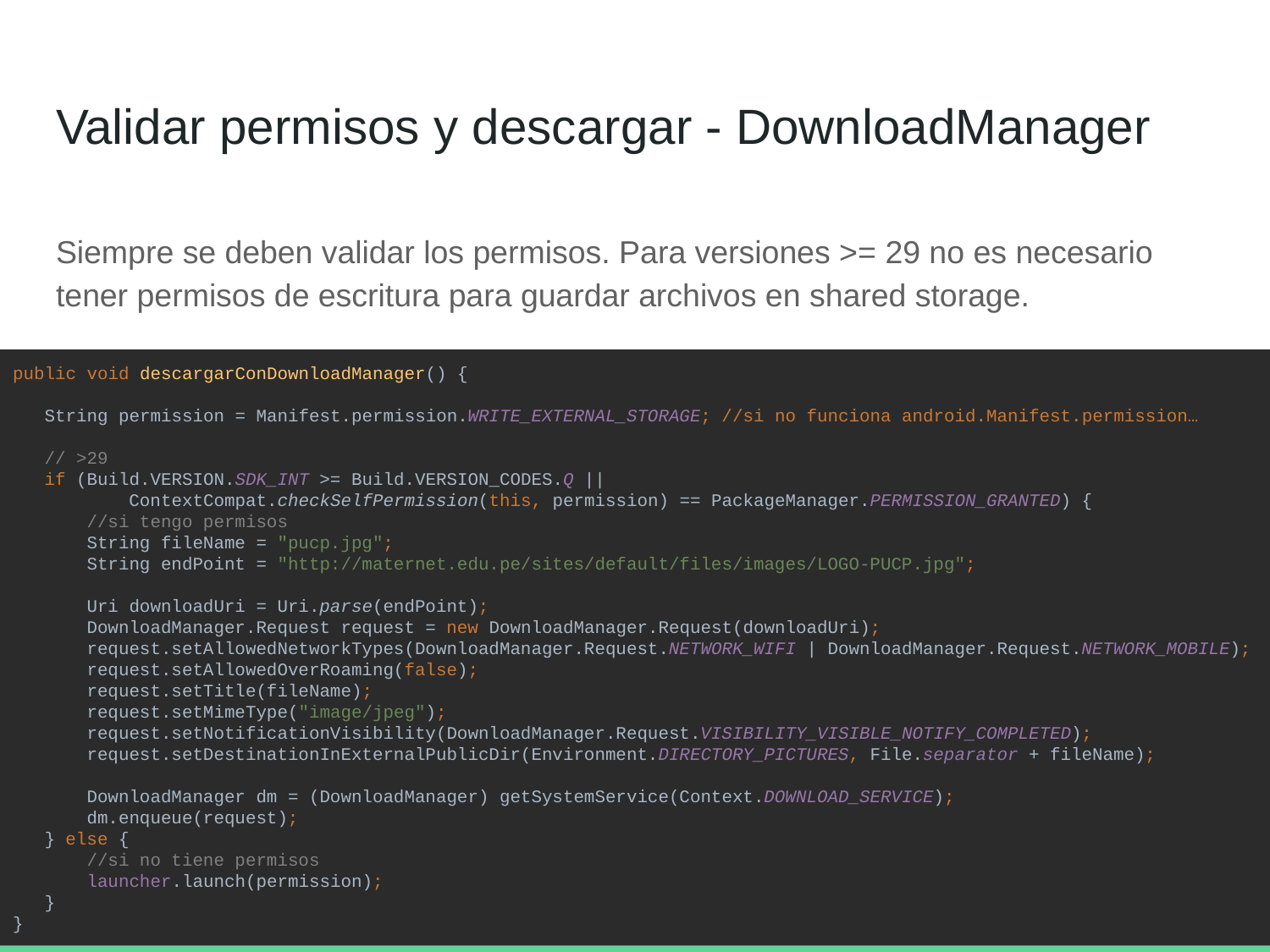

# Validar permisos y descargar - DownloadManager
Siempre se deben validar los permisos. Para versiones >= 29 no es necesario tener permisos de escritura para guardar archivos en shared storage.
public void descargarConDownloadManager() {

   String permission = Manifest.permission.WRITE_EXTERNAL_STORAGE; //si no funciona android.Manifest.permission…

   // >29
   if (Build.VERSION.SDK_INT >= Build.VERSION_CODES.Q ||
           ContextCompat.checkSelfPermission(this, permission) == PackageManager.PERMISSION_GRANTED) {
       //si tengo permisos
       String fileName = "pucp.jpg";
       String endPoint = "http://maternet.edu.pe/sites/default/files/images/LOGO-PUCP.jpg";

       Uri downloadUri = Uri.parse(endPoint);
       DownloadManager.Request request = new DownloadManager.Request(downloadUri);
       request.setAllowedNetworkTypes(DownloadManager.Request.NETWORK_WIFI | DownloadManager.Request.NETWORK_MOBILE);
       request.setAllowedOverRoaming(false);
       request.setTitle(fileName);
       request.setMimeType("image/jpeg");
       request.setNotificationVisibility(DownloadManager.Request.VISIBILITY_VISIBLE_NOTIFY_COMPLETED);
       request.setDestinationInExternalPublicDir(Environment.DIRECTORY_PICTURES, File.separator + fileName);

       DownloadManager dm = (DownloadManager) getSystemService(Context.DOWNLOAD_SERVICE);
       dm.enqueue(request);
   } else {
       //si no tiene permisos
       launcher.launch(permission);
   }
}
33